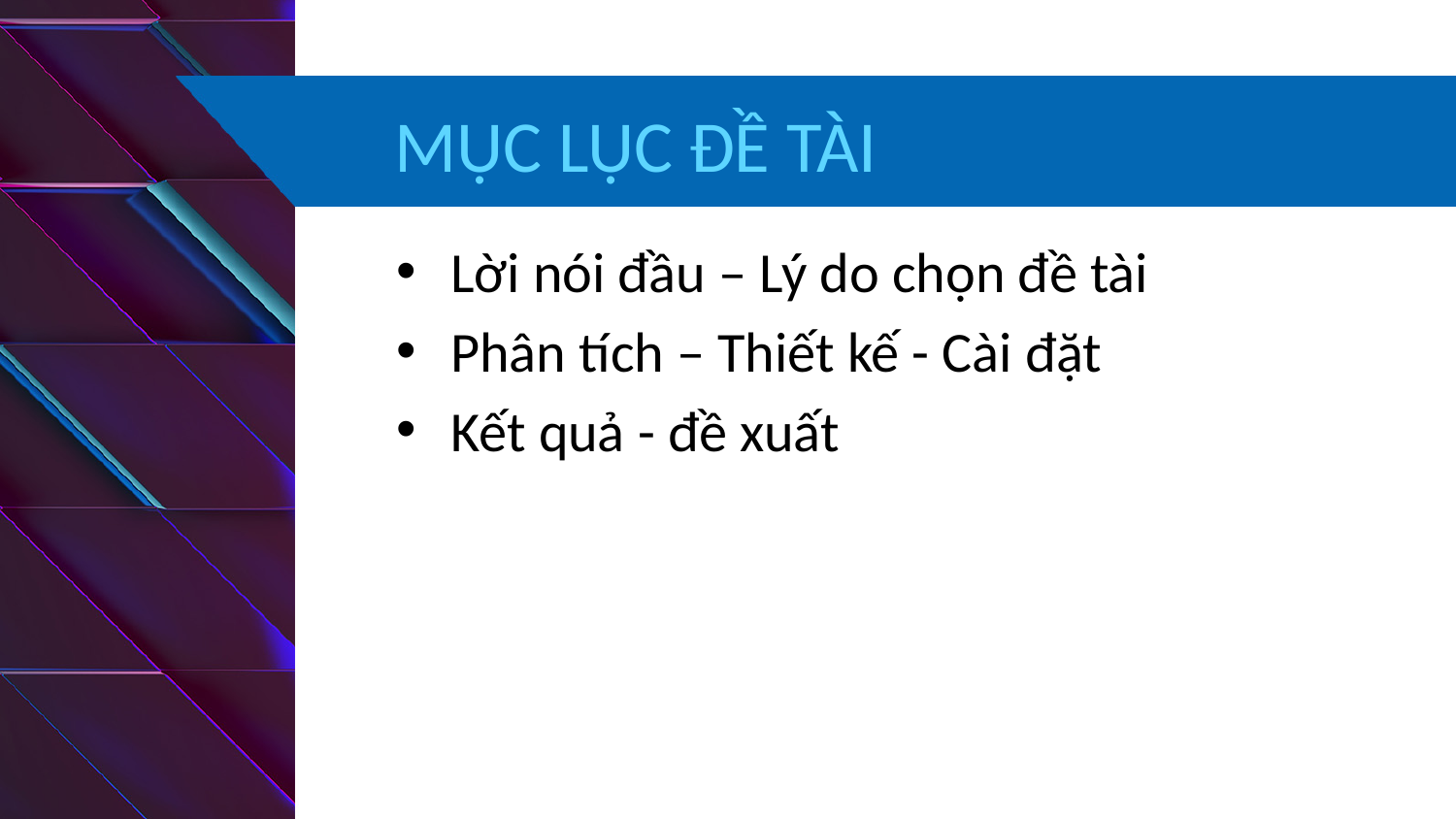

# MỤC LỤC ĐỀ TÀI
Lời nói đầu – Lý do chọn đề tài
Phân tích – Thiết kế - Cài đặt
Kết quả - đề xuất